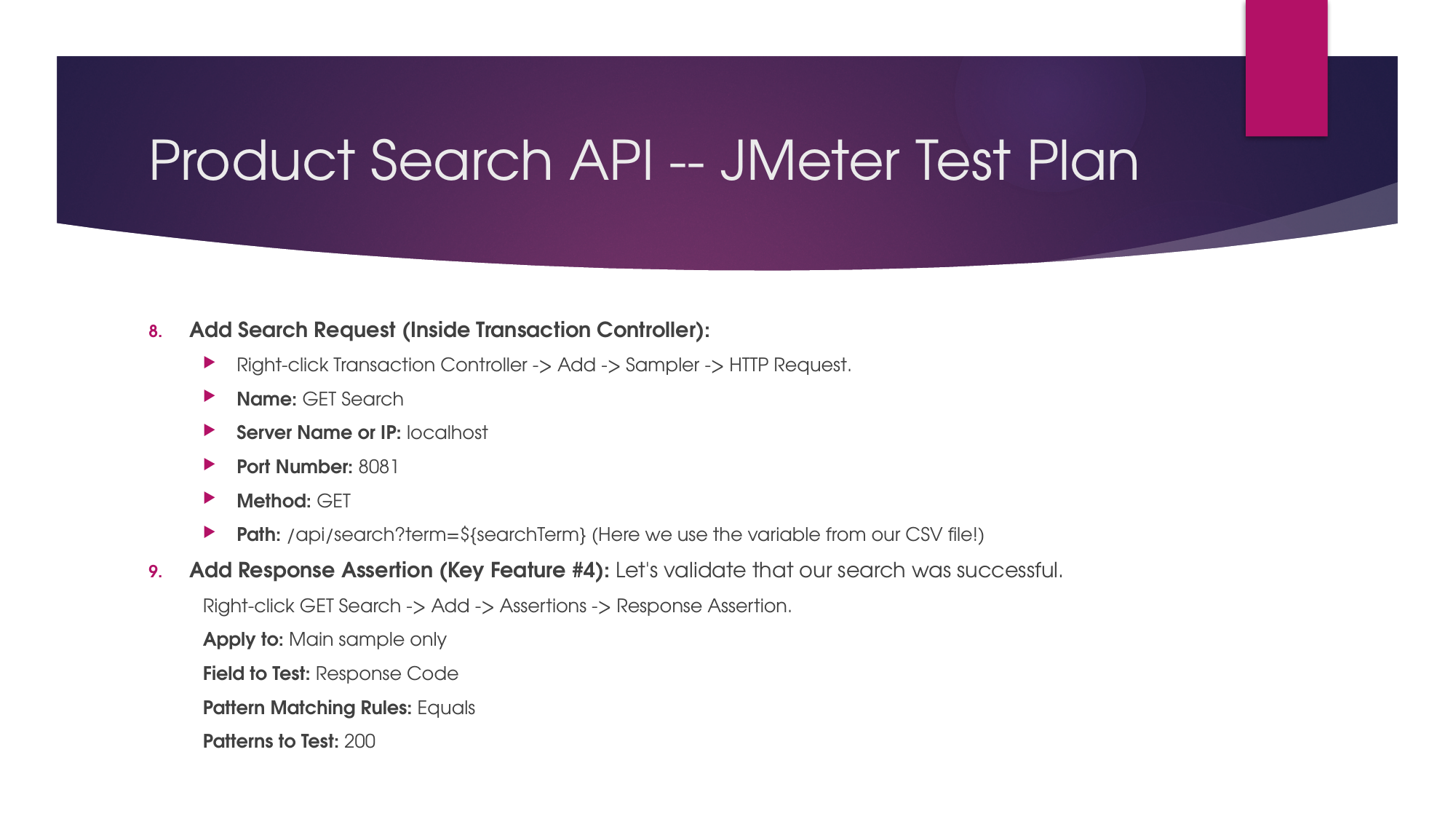

# Product Search API -- JMeter Test Plan
Add Search Request (Inside Transaction Controller):
Right-click Transaction Controller -> Add -> Sampler -> HTTP Request.
Name: GET Search
Server Name or IP: localhost
Port Number: 8081
Method: GET
Path: /api/search?term=${searchTerm} (Here we use the variable from our CSV file!)
Add Response Assertion (Key Feature #4): Let's validate that our search was successful.
Right-click GET Search -> Add -> Assertions -> Response Assertion.
Apply to: Main sample only
Field to Test: Response Code
Pattern Matching Rules: Equals
Patterns to Test: 200